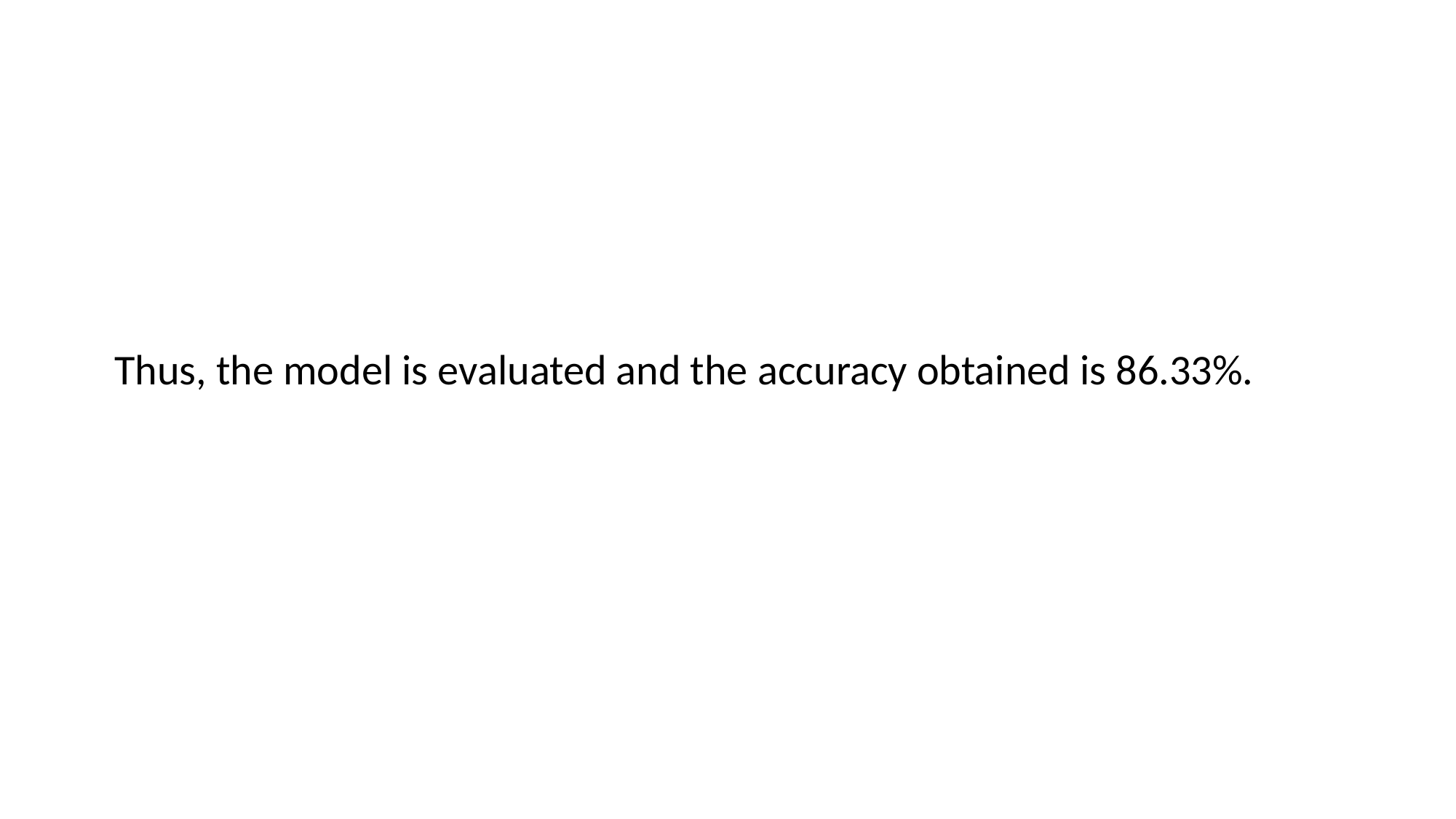

Thus, the model is evaluated and the accuracy obtained is 86.33%.